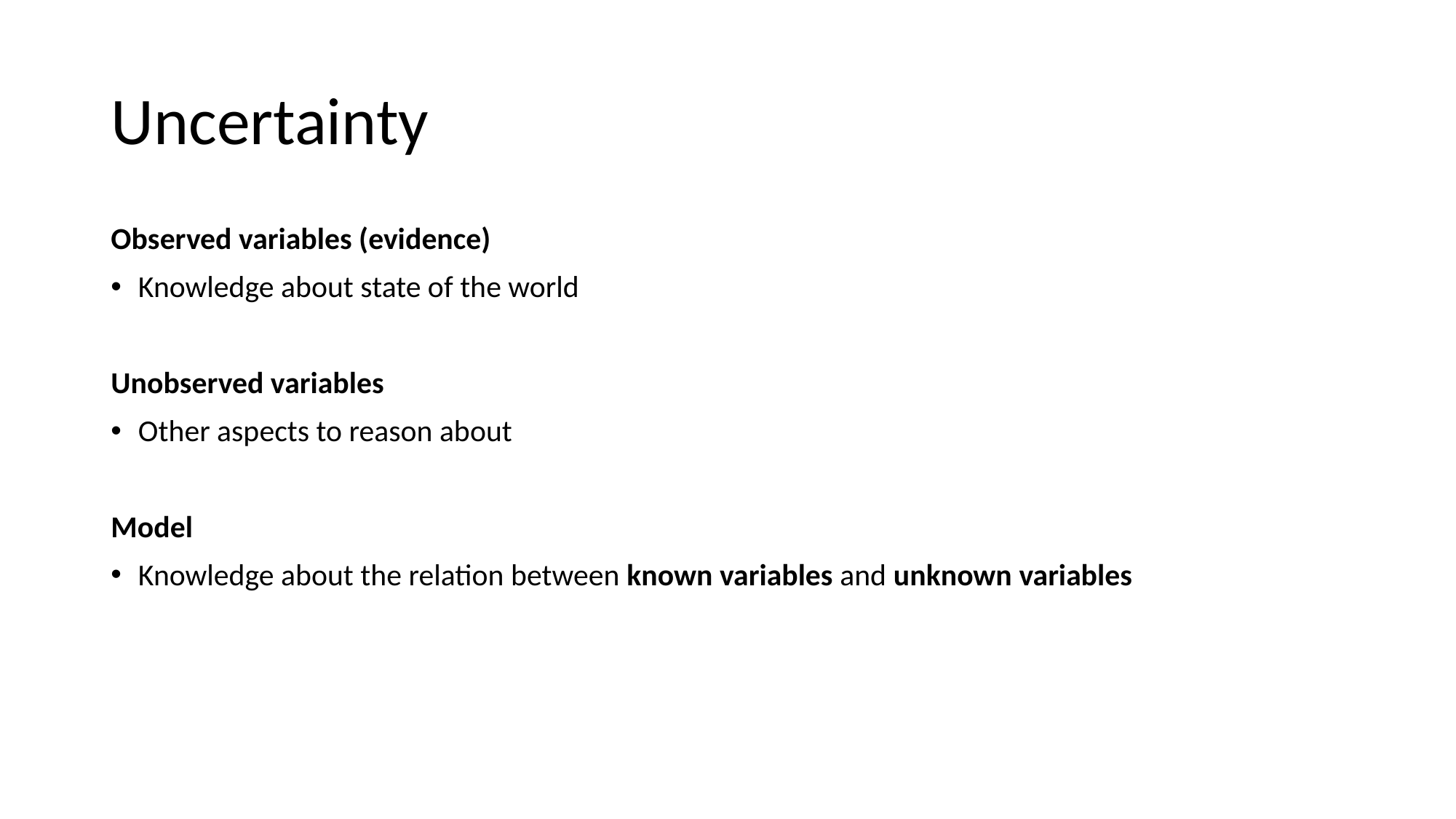

# Uncertainty
Observed variables (evidence)
Knowledge about state of the world

Unobserved variables
Other aspects to reason about

Model
Knowledge about the relation between known variables and unknown variables